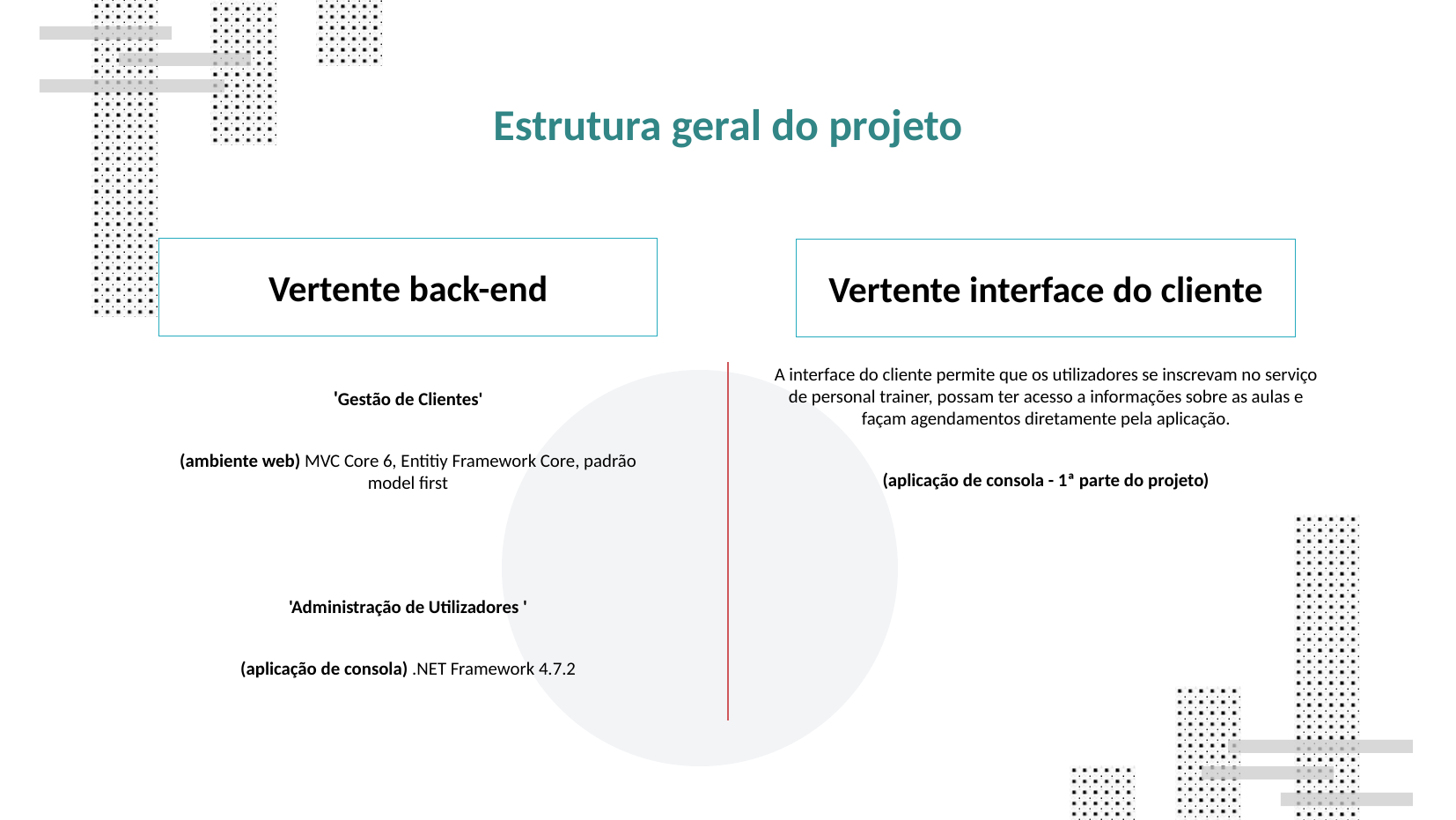

# Estrutura geral do projeto
Vertente back-end
Vertente interface do cliente

A interface do cliente permite que os utilizadores se inscrevam no serviço de personal trainer, possam ter acesso a informações sobre as aulas e façam agendamentos diretamente pela aplicação.
(aplicação de consola - 1ª parte do projeto)

'Gestão de Clientes'
(ambiente web) MVC Core 6, Entitiy Framework Core, padrão model first

'Administração de Utilizadores '
(aplicação de consola) .NET Framework 4.7.2